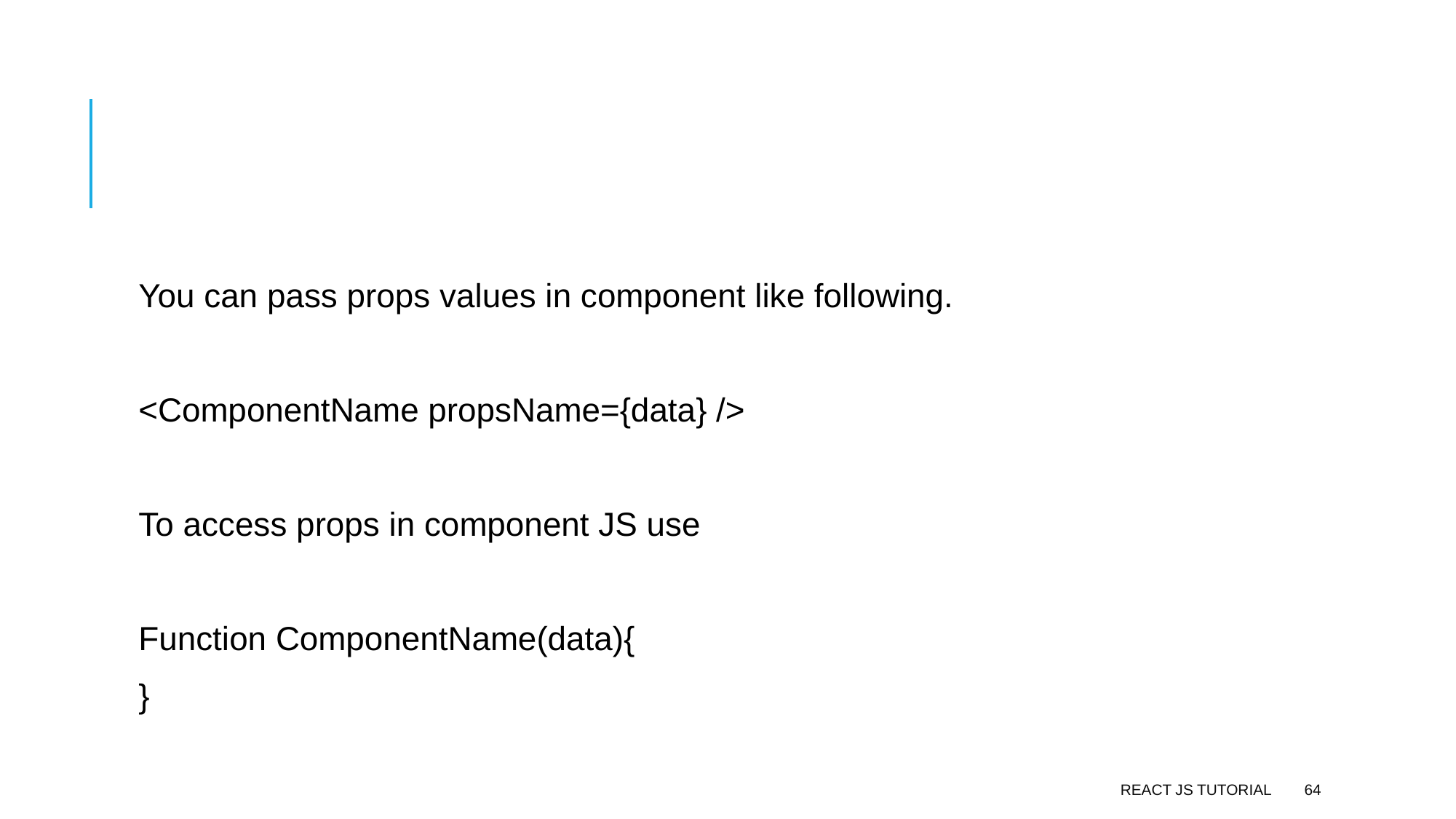

#
You can pass props values in component like following.

<ComponentName propsName={data} />

To access props in component JS use

Function ComponentName(data){
}
React JS Tutorial
64